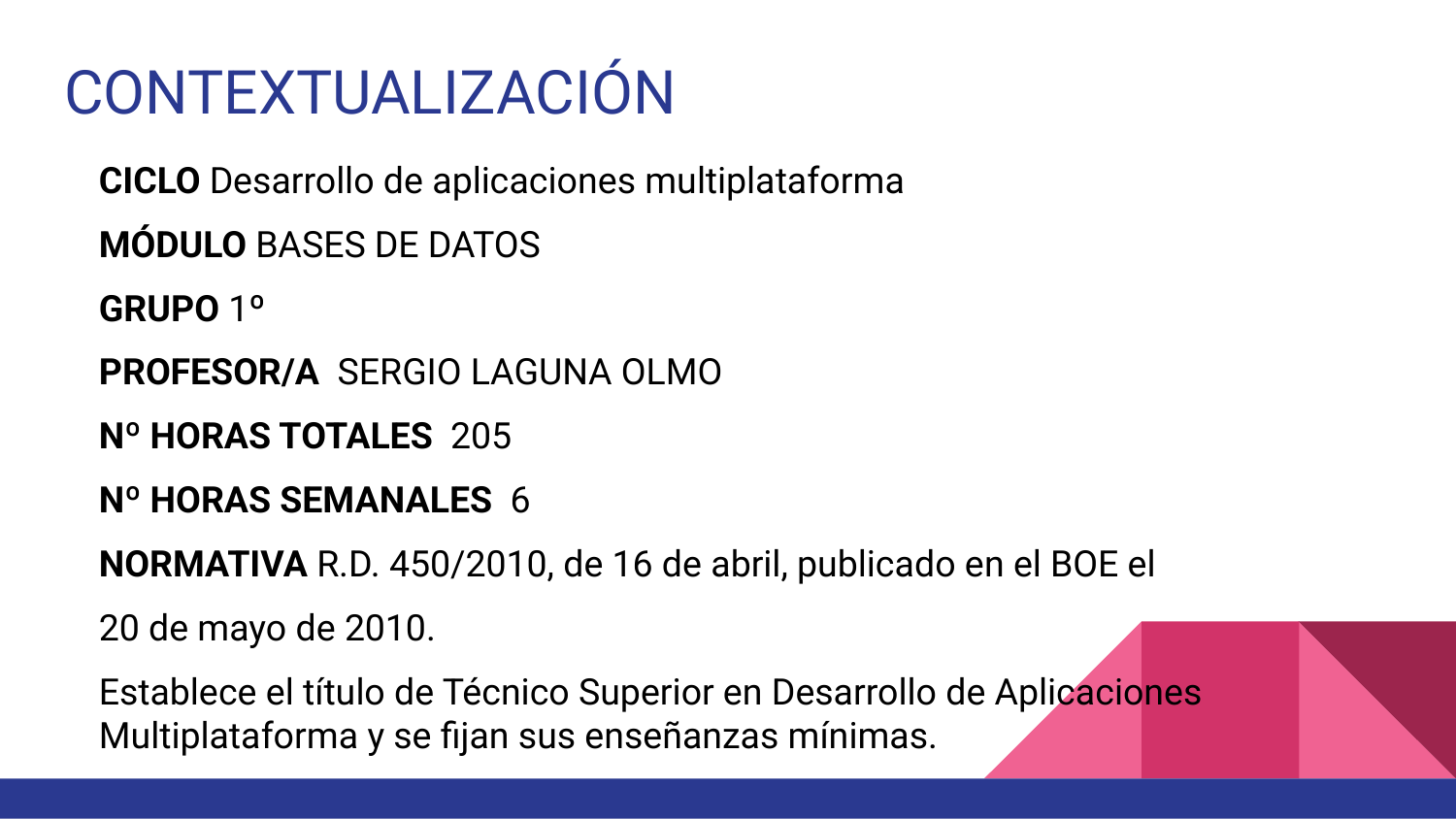

# CONTEXTUALIZACIÓN
CICLO Desarrollo de aplicaciones multiplataforma
MÓDULO BASES DE DATOS
GRUPO 1º
PROFESOR/A  SERGIO LAGUNA OLMO
Nº HORAS TOTALES  205
Nº HORAS SEMANALES  6
NORMATIVA R.D. 450/2010, de 16 de abril, publicado en el BOE el
20 de mayo de 2010.
Establece el título de Técnico Superior en Desarrollo de Aplicaciones Multiplataforma y se fijan sus enseñanzas mínimas.